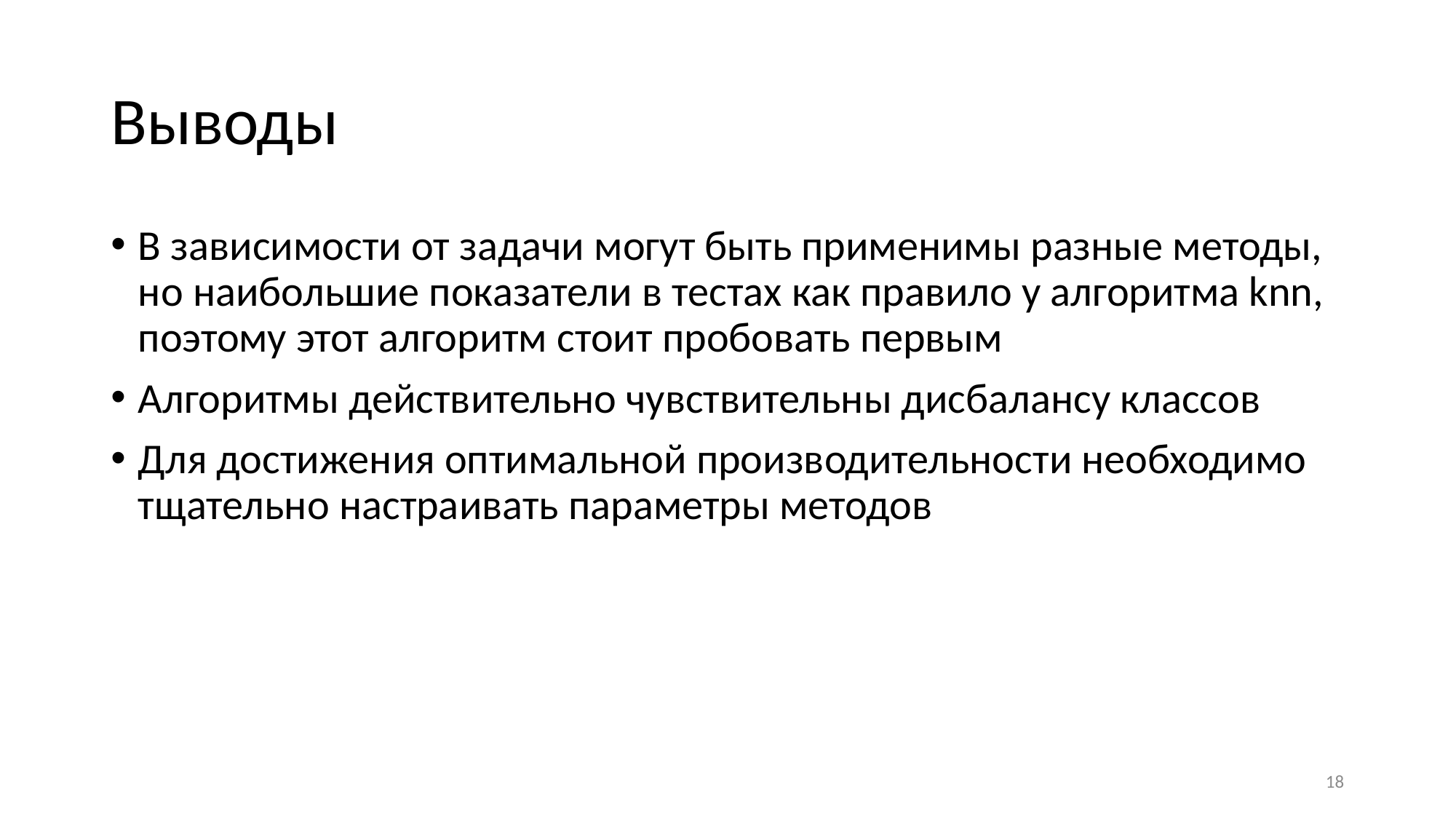

# Выводы
В зависимости от задачи могут быть применимы разные методы, но наибольшие показатели в тестах как правило у алгоритма knn, поэтому этот алгоритм стоит пробовать первым
Алгоритмы действительно чувствительны дисбалансу классов
Для достижения оптимальной производительности необходимо тщательно настраивать параметры методов
18